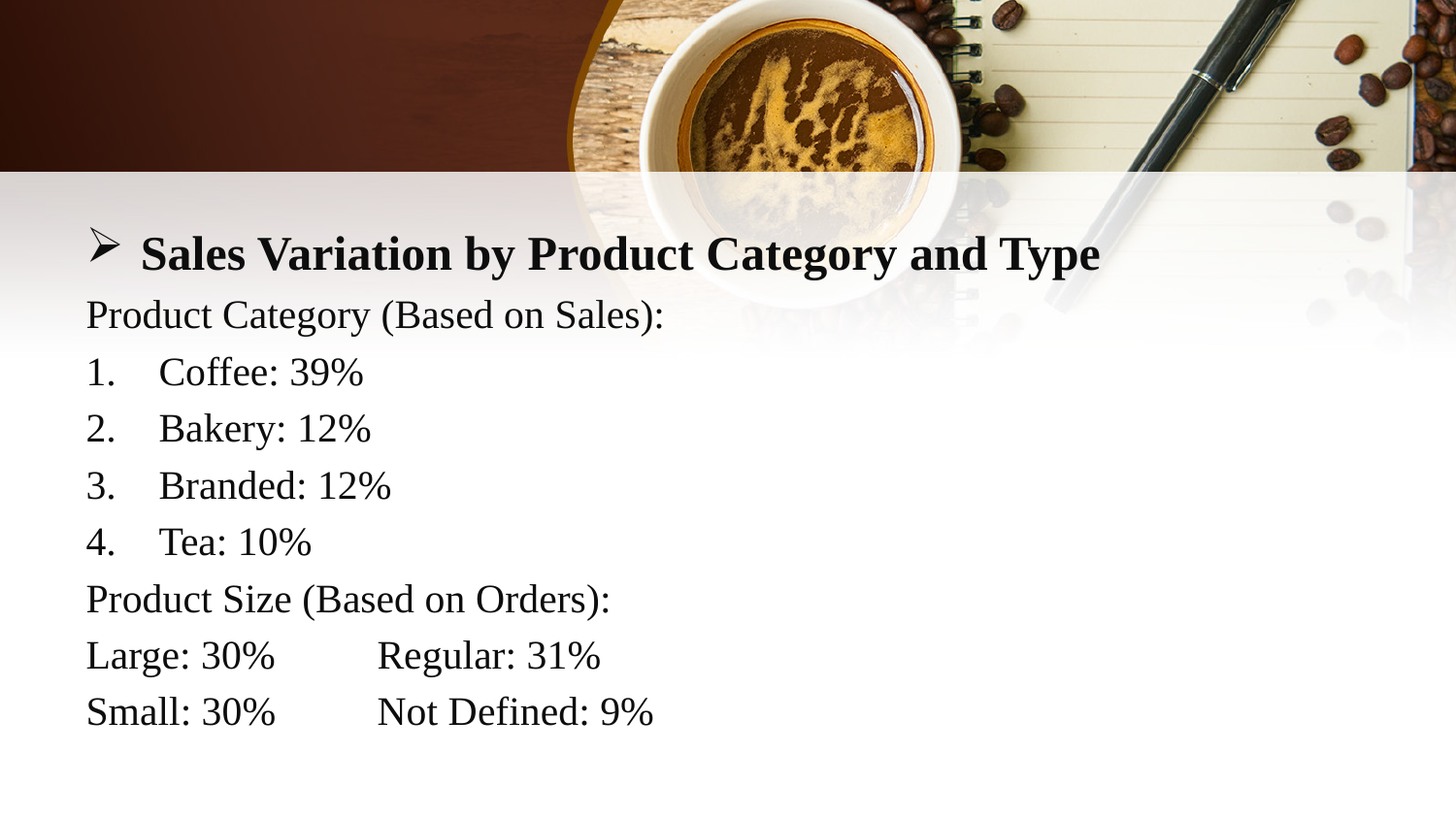

#
Sales Variation by Product Category and Type
Product Category (Based on Sales):
Coffee: 39%
Bakery: 12%
Branded: 12%
Tea: 10%
Product Size (Based on Orders):
Large: 30%	Regular: 31%
Small: 30%	Not Defined: 9%